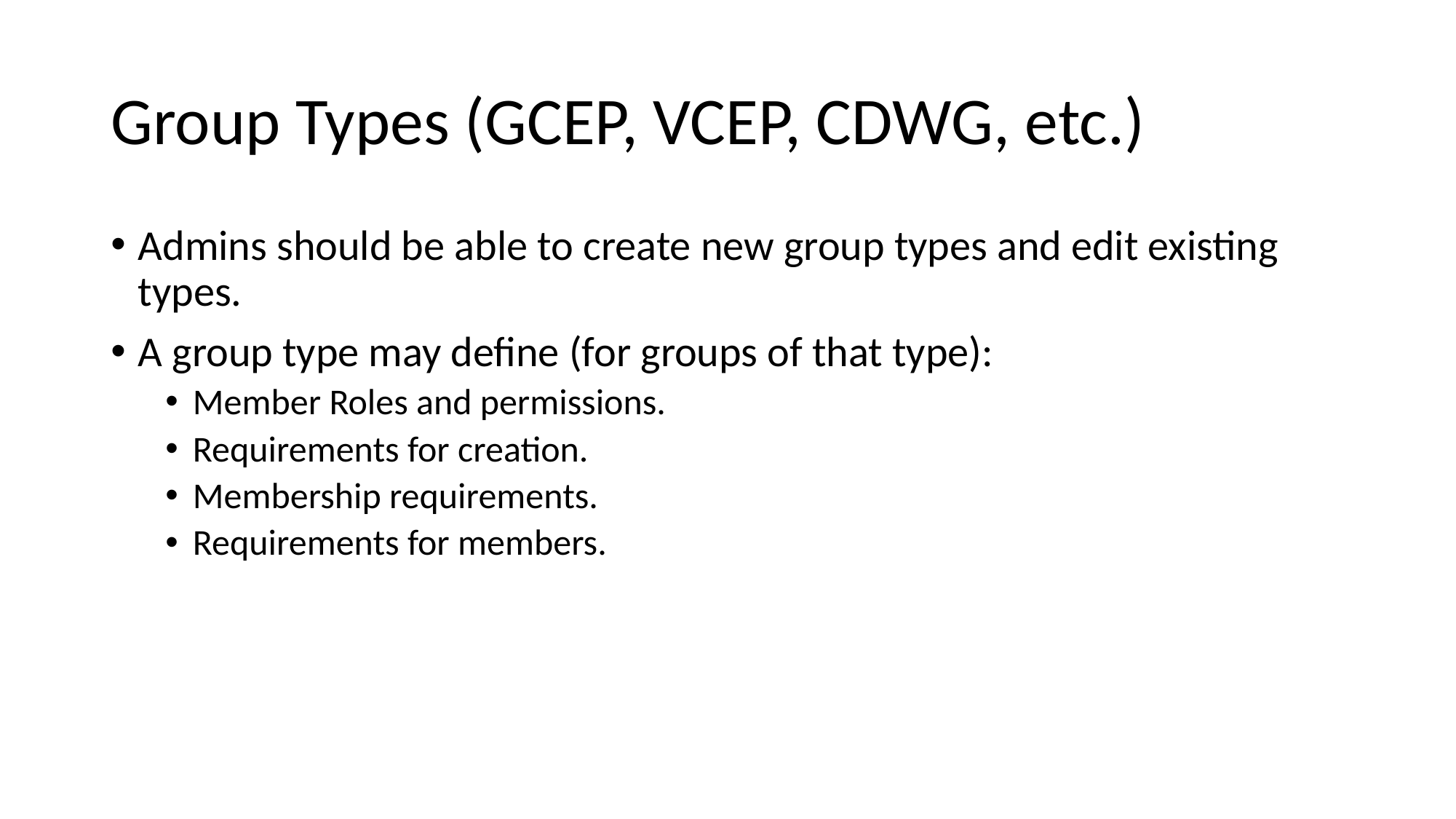

# Group Types (GCEP, VCEP, CDWG, etc.)
Admins should be able to create new group types and edit existing types.
A group type may define (for groups of that type):
Member Roles and permissions.
Requirements for creation.
Membership requirements.
Requirements for members.